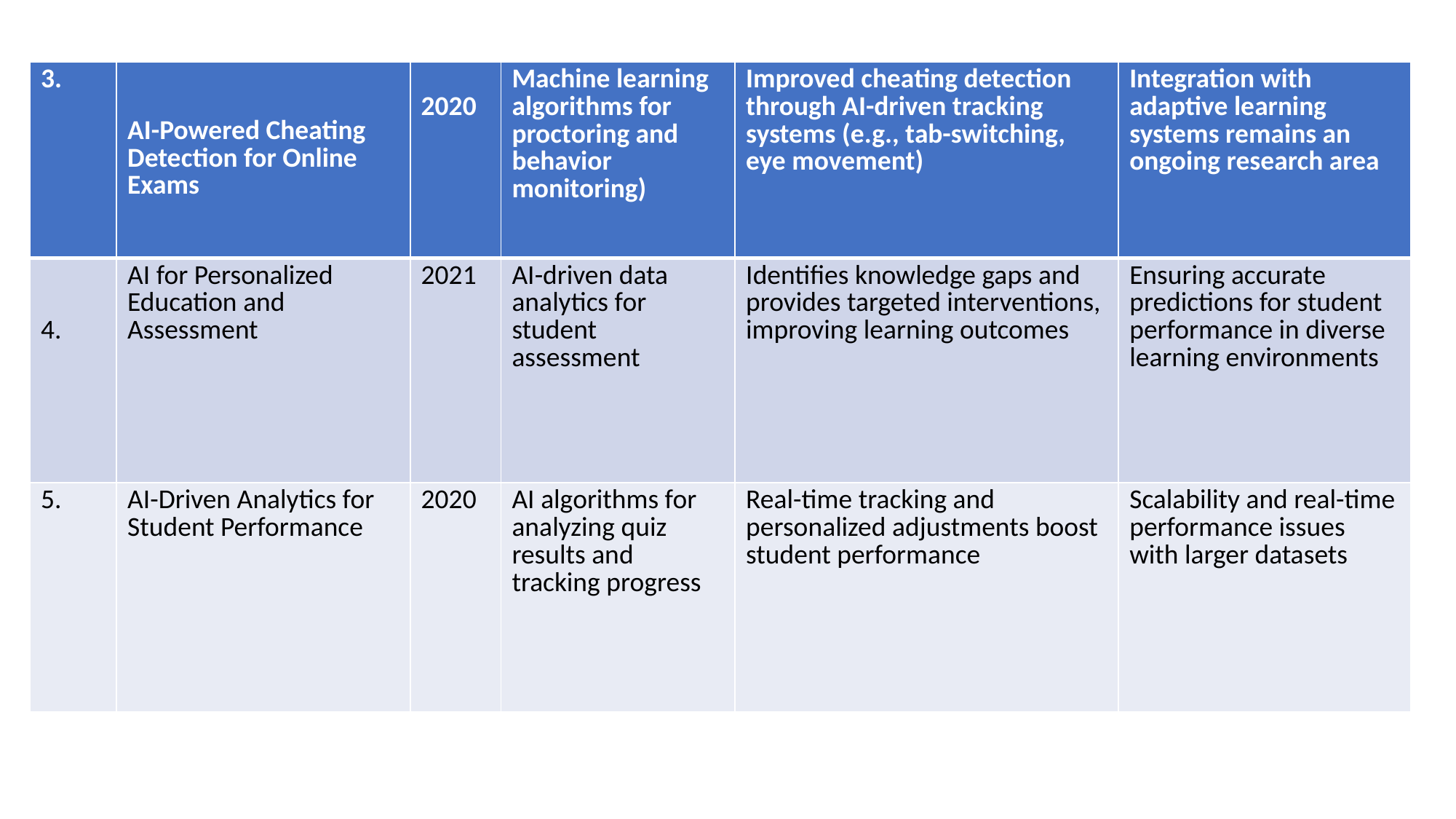

| 3. | AI-Powered Cheating Detection for Online Exams | 2020 | Machine learning algorithms for proctoring and behavior monitoring) | Improved cheating detection through AI-driven tracking systems (e.g., tab-switching, eye movement) | Integration with adaptive learning systems remains an ongoing research area |
| --- | --- | --- | --- | --- | --- |
| 4. | AI for Personalized Education and Assessment | 2021 | AI-driven data analytics for student assessment | Identifies knowledge gaps and provides targeted interventions, improving learning outcomes | Ensuring accurate predictions for student performance in diverse learning environments |
| 5. | AI-Driven Analytics for Student Performance | 2020 | AI algorithms for analyzing quiz results and tracking progress | Real-time tracking and personalized adjustments boost student performance | Scalability and real-time performance issues with larger datasets |